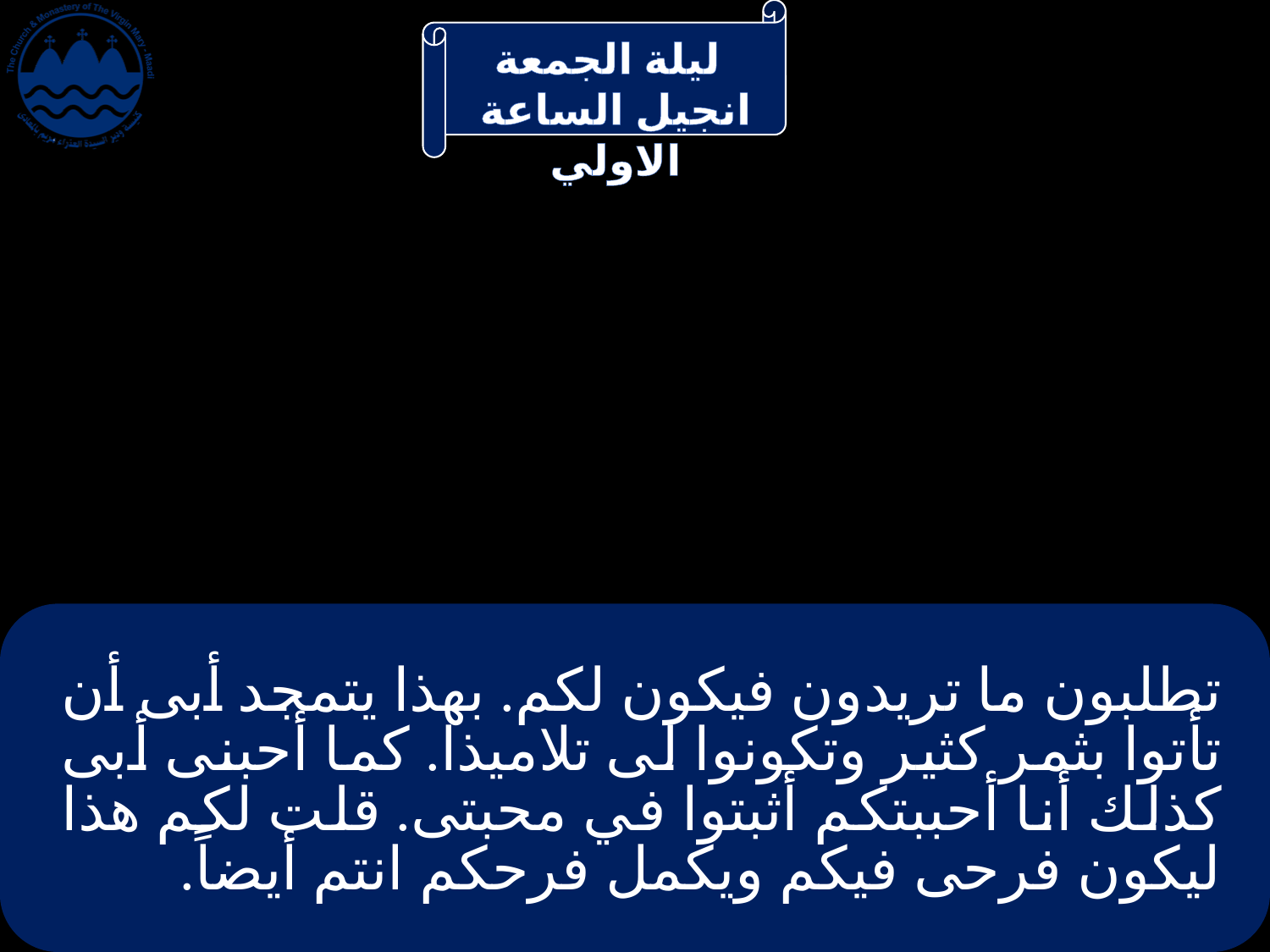

# تطلبون ما تريدون فيكون لكم. بهذا يتمجد أبى أن تأتوا بثمر كثير وتكونوا لى تلاميذا. كما أحبنى أبى كذلك أنا أحببتكم أثبتوا في محبتى. قلت لكم هذا ليكون فرحى فيكم ويكمل فرحكم انتم أيضاً.